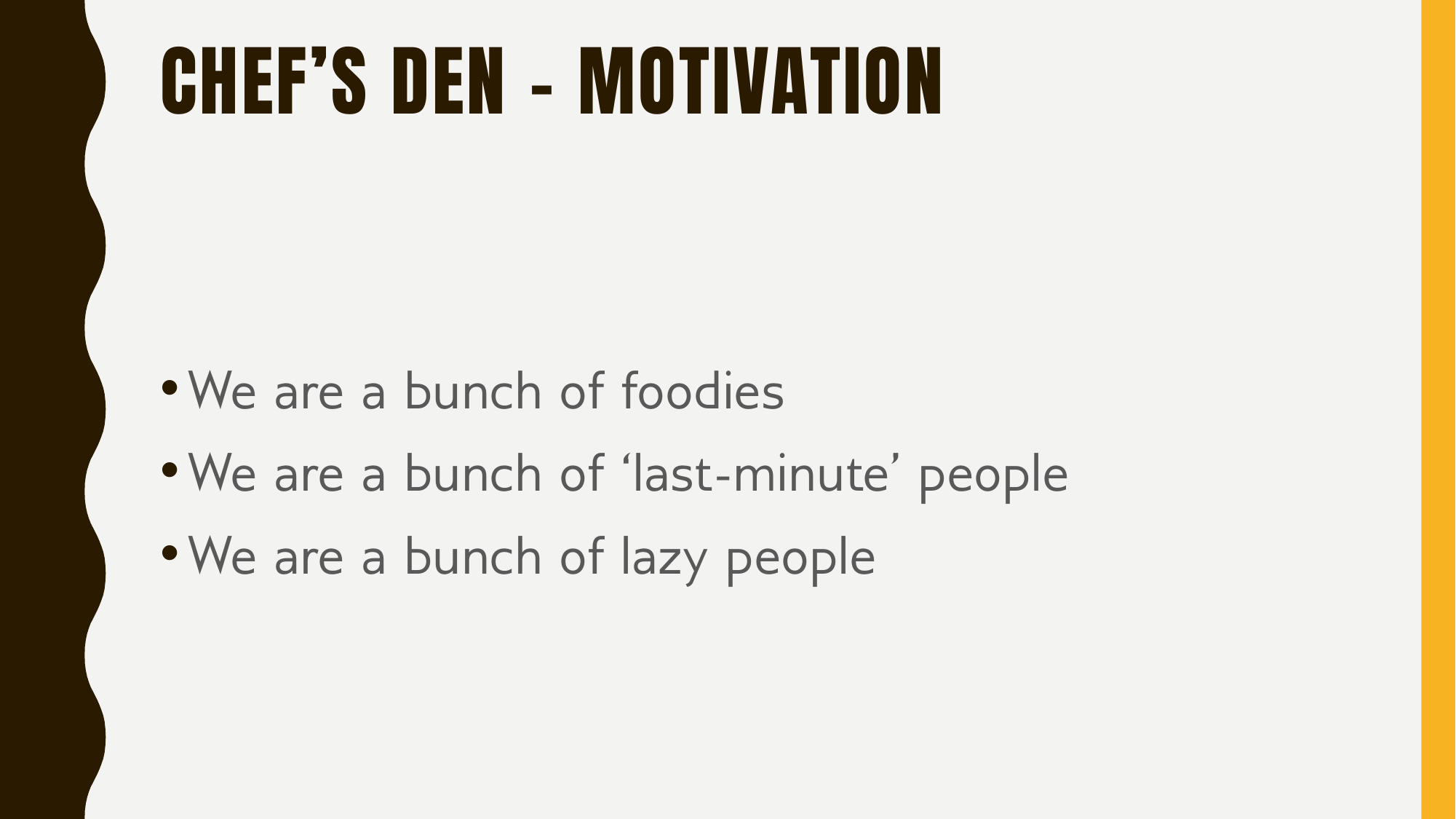

# Chef’s Den - Motivation

We are a bunch of foodies
We are a bunch of ‘last-minute’ people
We are a bunch of lazy people